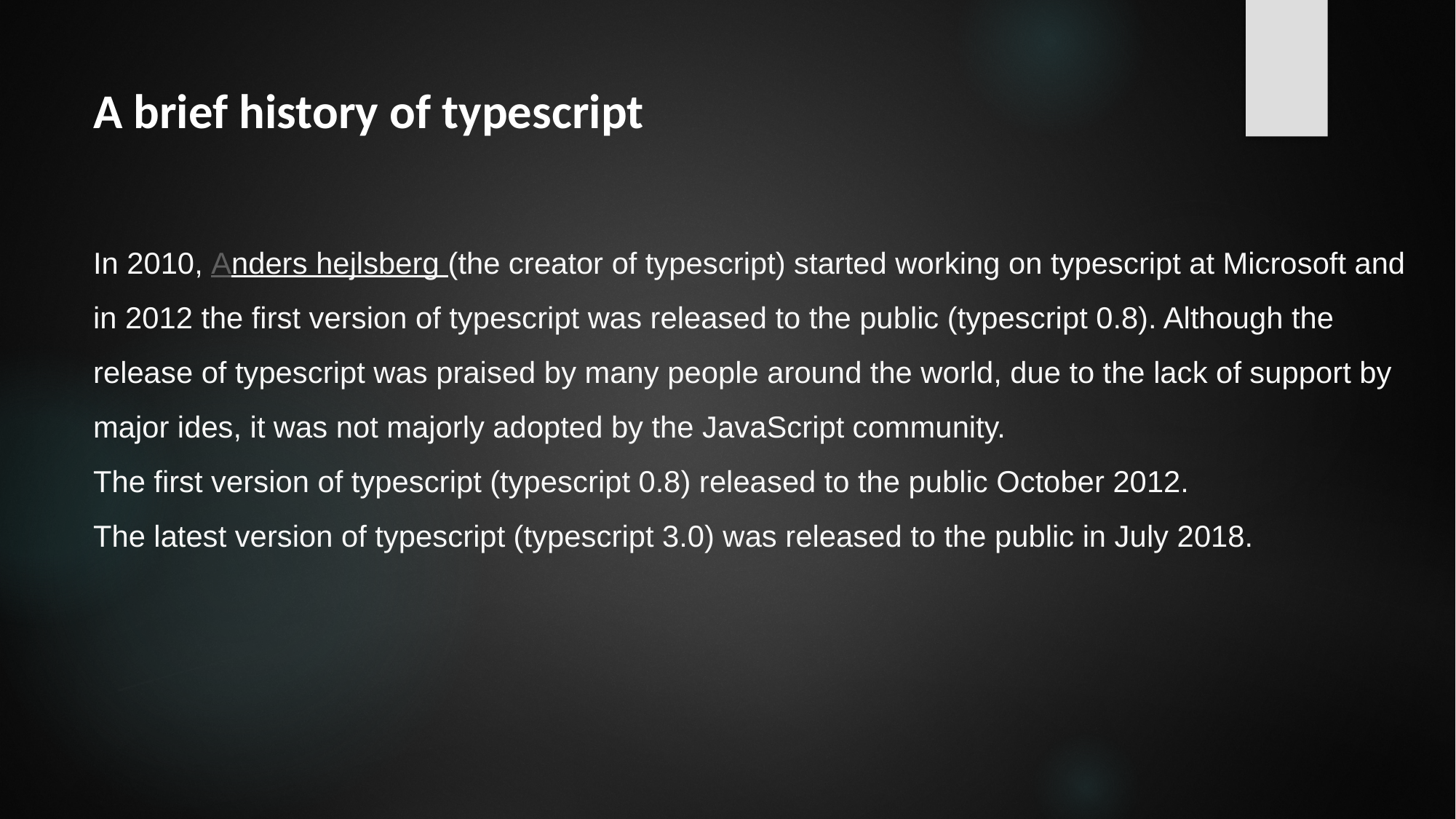

# A brief history of typescript In 2010, Anders hejlsberg (the creator of typescript) started working on typescript at Microsoft and in 2012 the first version of typescript was released to the public (typescript 0.8). Although the release of typescript was praised by many people around the world, due to the lack of support by major ides, it was not majorly adopted by the JavaScript community. The first version of typescript (typescript 0.8) released to the public October 2012. The latest version of typescript (typescript 3.0) was released to the public in July 2018.